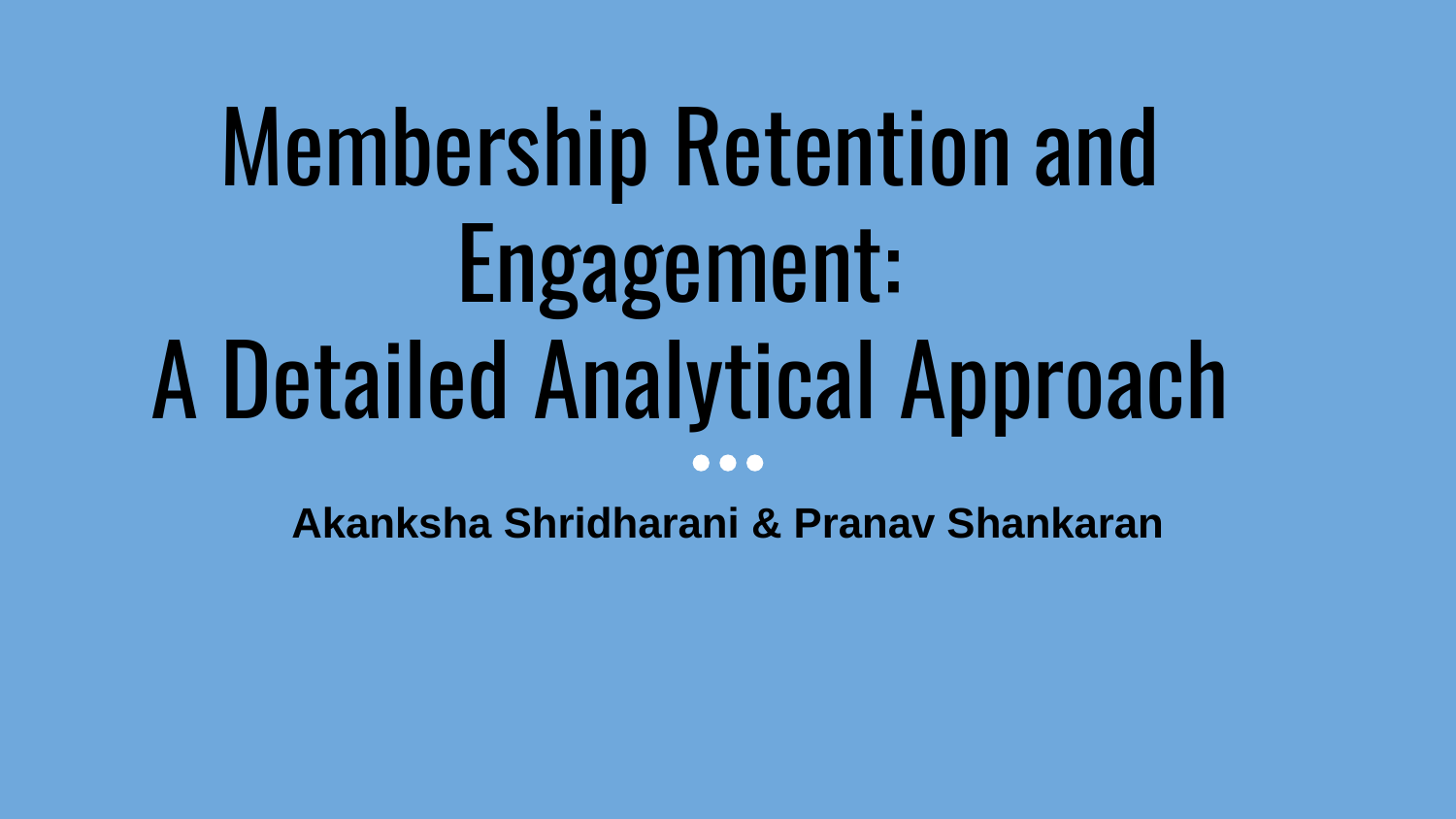

# Membership Retention and Engagement:
A Detailed Analytical Approach
Akanksha Shridharani & Pranav Shankaran